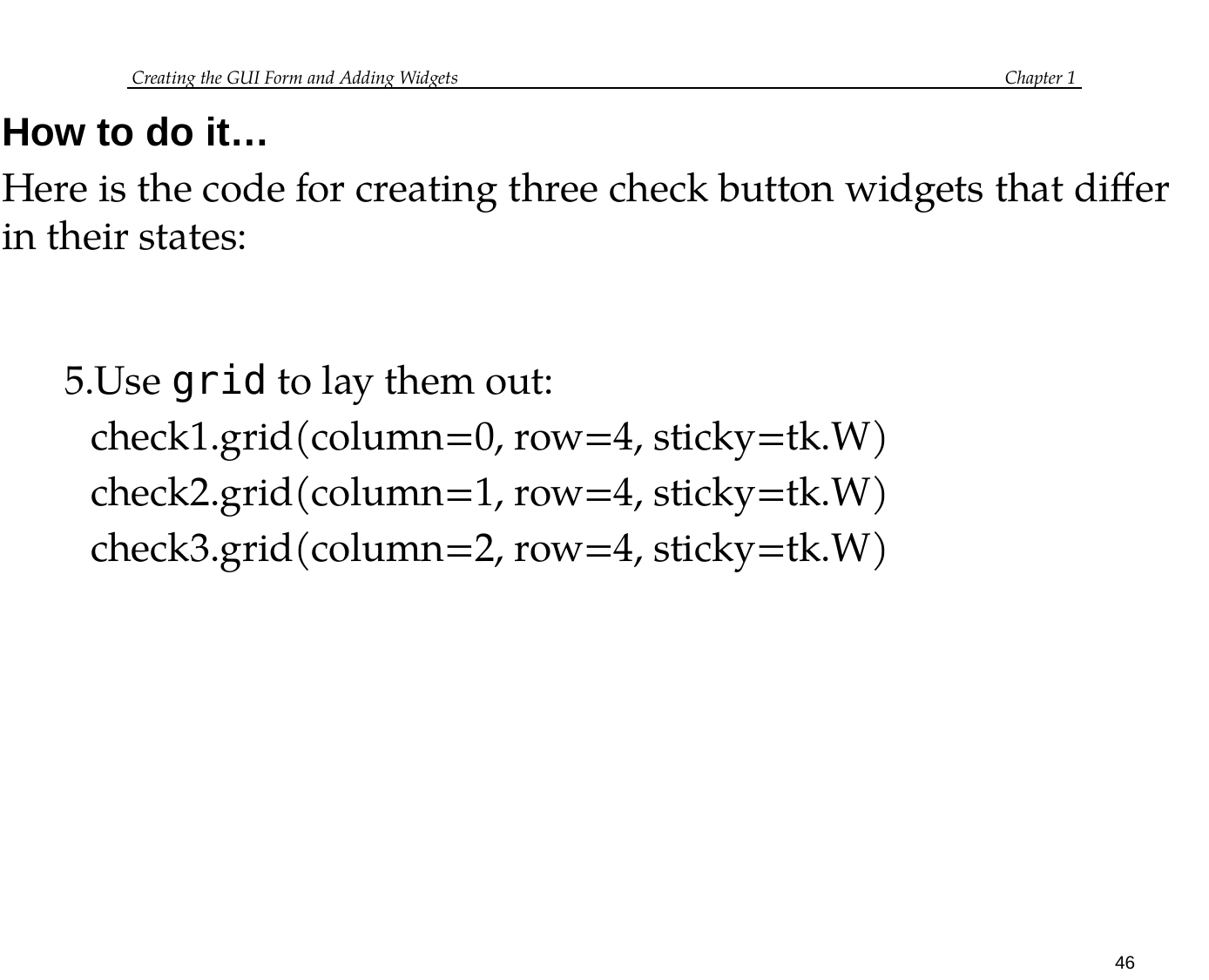

Creating the GUI Form and Adding Widgets
    Chapter 1

How to do it…
Here is the code for creating three check button widgets that differ in their states:

Use grid to lay them out:
	check1.grid(column=0, row=4, sticky=tk.W)
	check2.grid(column=1, row=4, sticky=tk.W)
	check3.grid(column=2, row=4, sticky=tk.W)
46